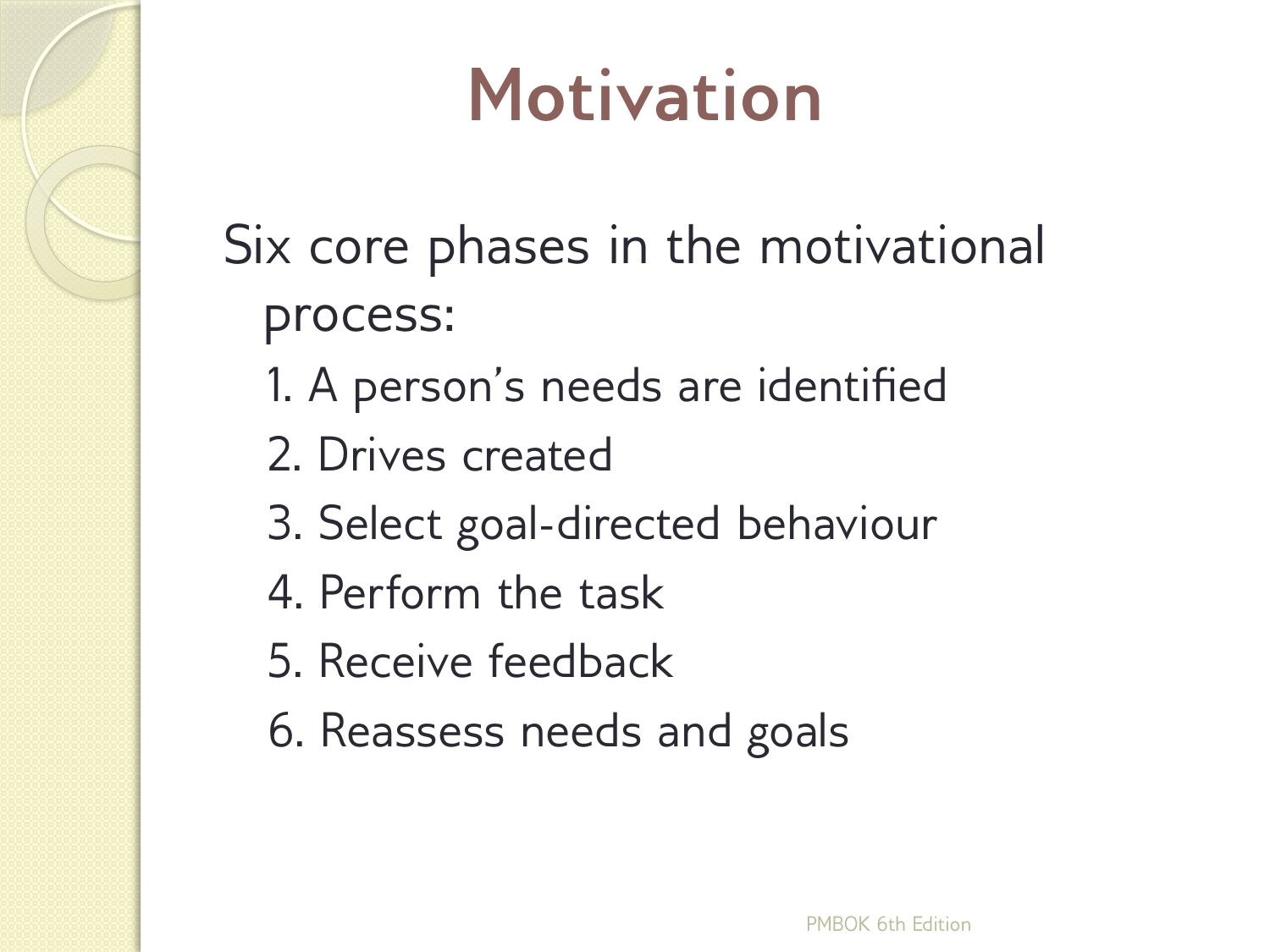

# Motivation
Six core phases in the motivational process:
1. A person’s needs are identified
2. Drives created
3. Select goal-directed behaviour
4. Perform the task
5. Receive feedback
6. Reassess needs and goals

PMBOK 6th Edition